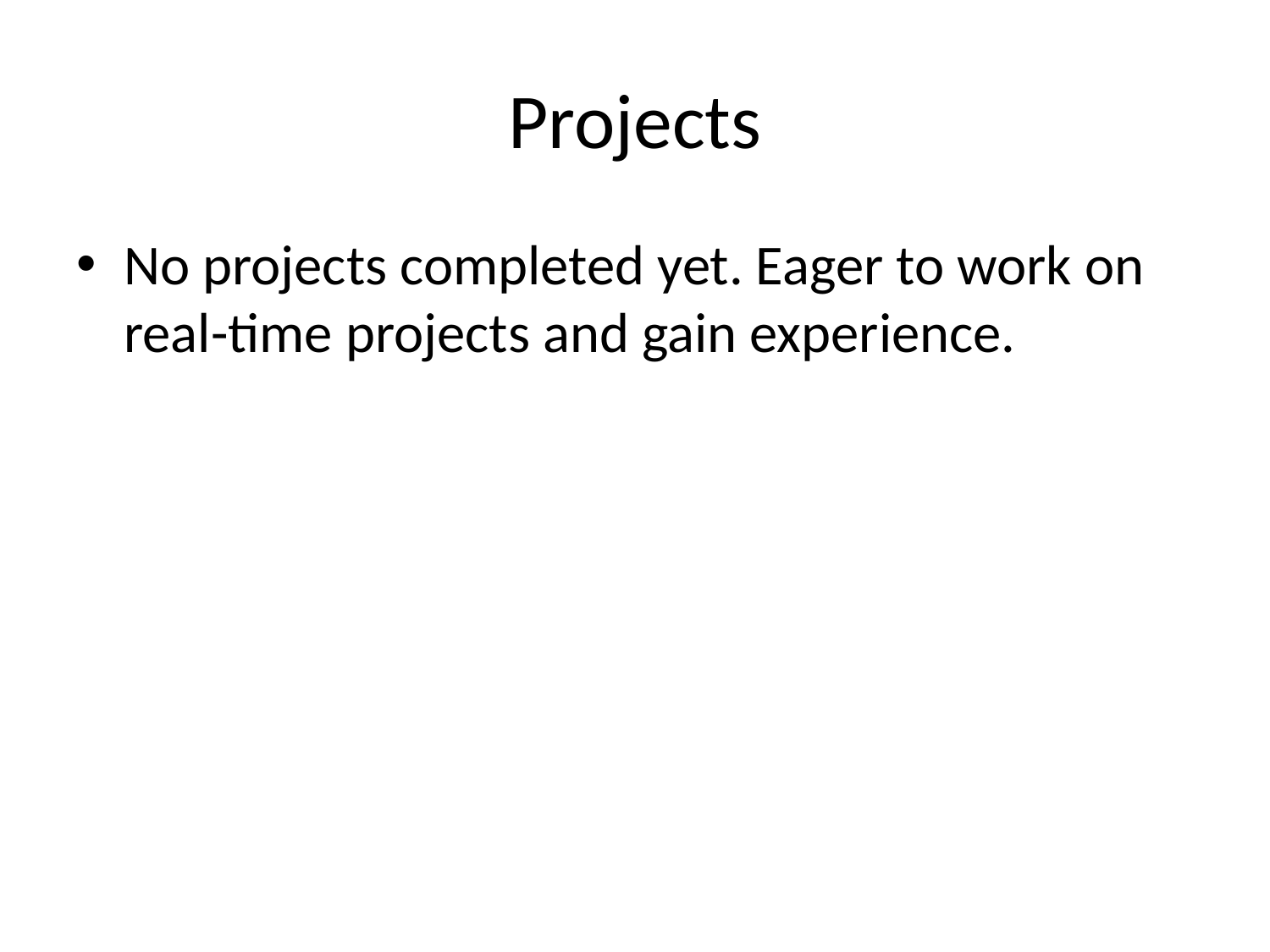

# Projects
No projects completed yet. Eager to work on real-time projects and gain experience.